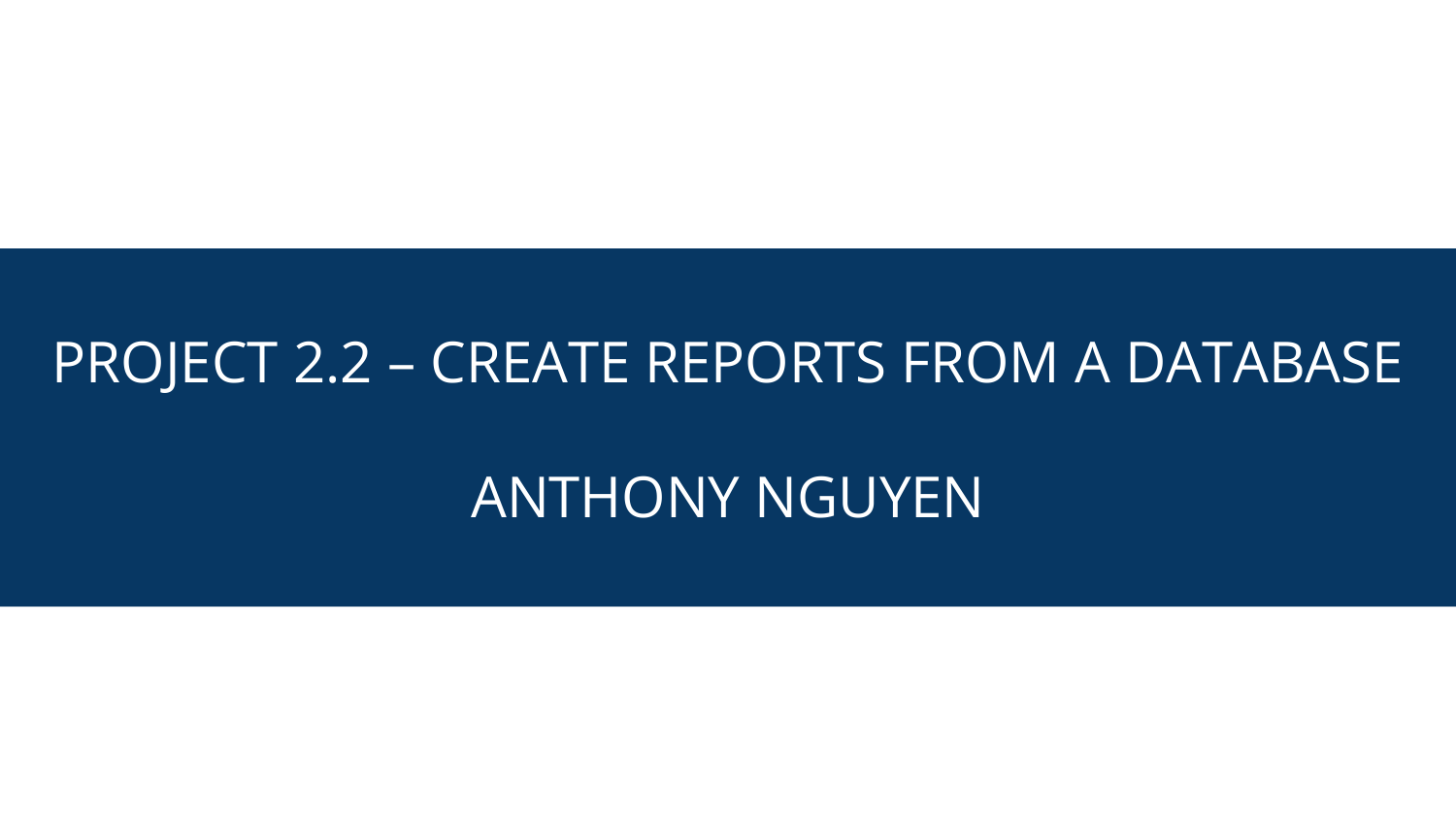

# PROJECT 2.2 – CREATE REPORTS FROM A DATABASE ANTHONY NGUYEN